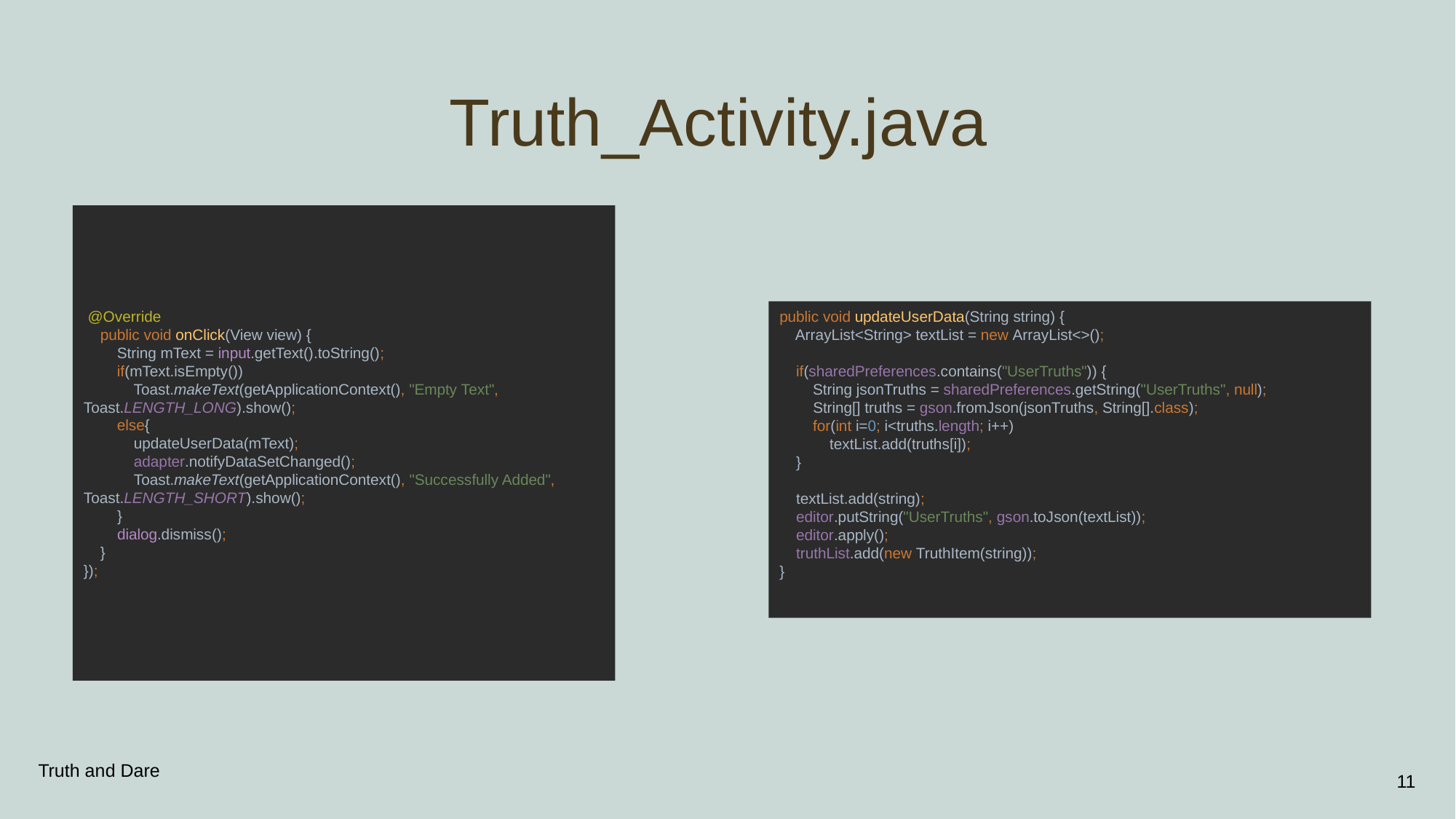

# Truth_Activity.java
 @Override
    public void onClick(View view) {
        String mText = input.getText().toString();
        if(mText.isEmpty())
            Toast.makeText(getApplicationContext(), "Empty Text", Toast.LENGTH_LONG).show();
        else{
            updateUserData(mText);
            adapter.notifyDataSetChanged();
            Toast.makeText(getApplicationContext(), "Successfully Added", Toast.LENGTH_SHORT).show();
        }
        dialog.dismiss();
    }
});
public void updateUserData(String string) {
    ArrayList<String> textList = new ArrayList<>();
    if(sharedPreferences.contains("UserTruths")) {
        String jsonTruths = sharedPreferences.getString("UserTruths", null);
        String[] truths = gson.fromJson(jsonTruths, String[].class);
        for(int i=0; i<truths.length; i++)
            textList.add(truths[i]);
    }
    textList.add(string);
    editor.putString("UserTruths", gson.toJson(textList));
    editor.apply();
    truthList.add(new TruthItem(string));
}
Truth and Dare

11